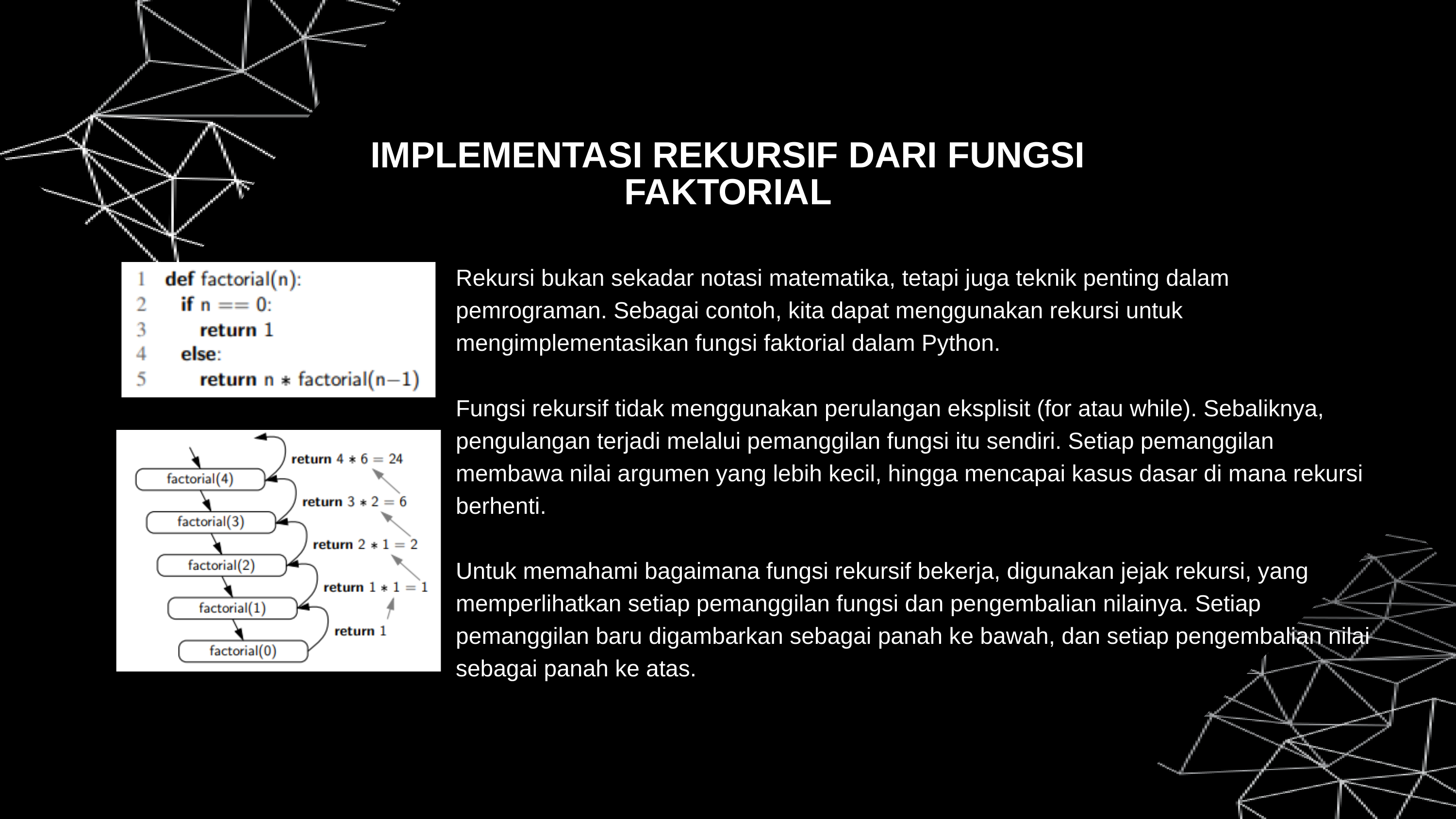

IMPLEMENTASI REKURSIF DARI FUNGSI FAKTORIAL
Rekursi bukan sekadar notasi matematika, tetapi juga teknik penting dalam pemrograman. Sebagai contoh, kita dapat menggunakan rekursi untuk mengimplementasikan fungsi faktorial dalam Python.

Fungsi rekursif tidak menggunakan perulangan eksplisit (for atau while). Sebaliknya, pengulangan terjadi melalui pemanggilan fungsi itu sendiri. Setiap pemanggilan membawa nilai argumen yang lebih kecil, hingga mencapai kasus dasar di mana rekursi berhenti.

Untuk memahami bagaimana fungsi rekursif bekerja, digunakan jejak rekursi, yang memperlihatkan setiap pemanggilan fungsi dan pengembalian nilainya. Setiap pemanggilan baru digambarkan sebagai panah ke bawah, dan setiap pengembalian nilai sebagai panah ke atas.